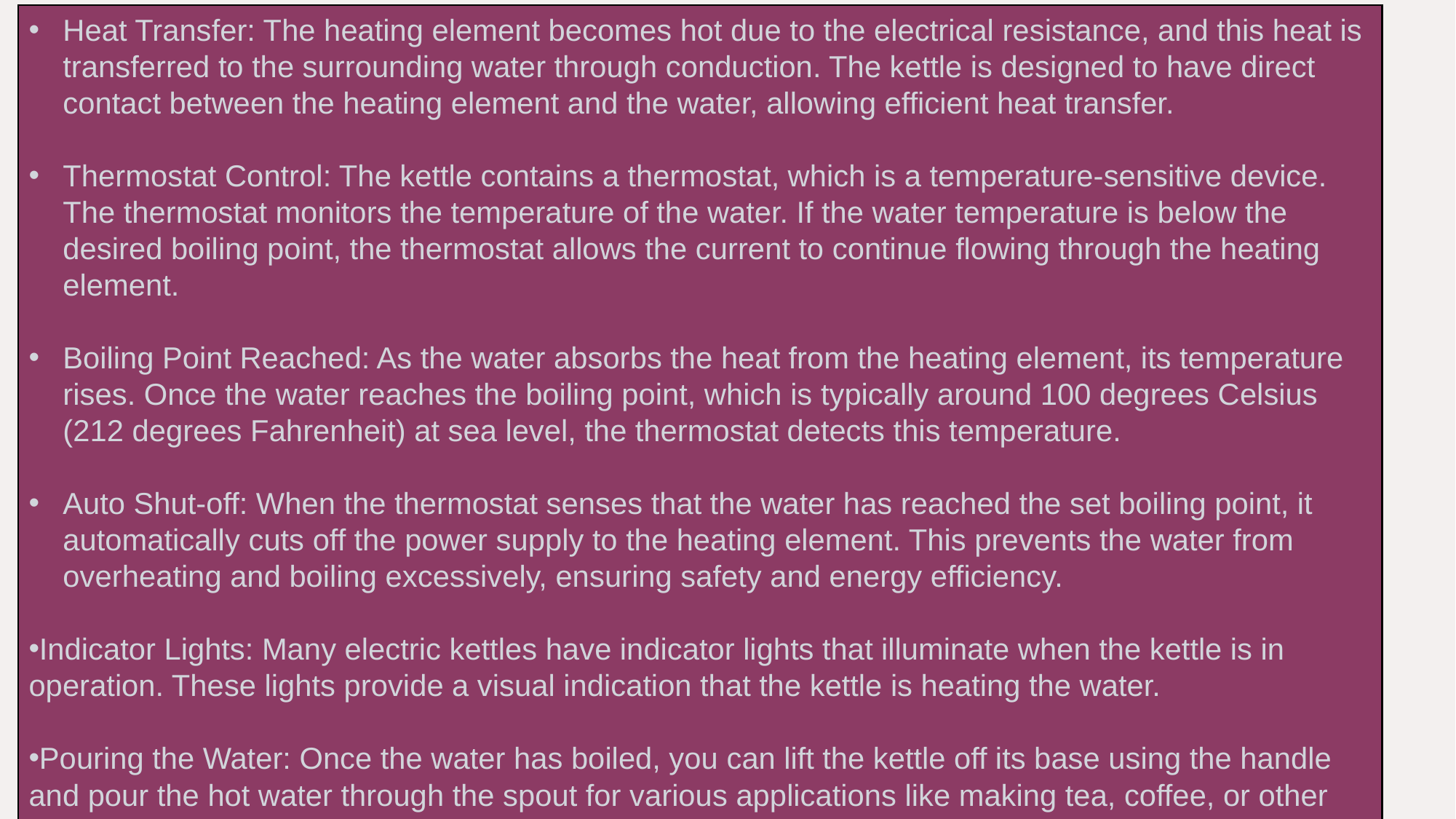

Heat Transfer: The heating element becomes hot due to the electrical resistance, and this heat is transferred to the surrounding water through conduction. The kettle is designed to have direct contact between the heating element and the water, allowing efficient heat transfer.

Thermostat Control: The kettle contains a thermostat, which is a temperature-sensitive device. The thermostat monitors the temperature of the water. If the water temperature is below the desired boiling point, the thermostat allows the current to continue flowing through the heating element.

Boiling Point Reached: As the water absorbs the heat from the heating element, its temperature rises. Once the water reaches the boiling point, which is typically around 100 degrees Celsius (212 degrees Fahrenheit) at sea level, the thermostat detects this temperature.

Auto Shut-off: When the thermostat senses that the water has reached the set boiling point, it automatically cuts off the power supply to the heating element. This prevents the water from overheating and boiling excessively, ensuring safety and energy efficiency.

Indicator Lights: Many electric kettles have indicator lights that illuminate when the kettle is in operation. These lights provide a visual indication that the kettle is heating the water.

Pouring the Water: Once the water has boiled, you can lift the kettle off its base using the handle and pour the hot water through the spout for various applications like making tea, coffee, or other hot beverages.